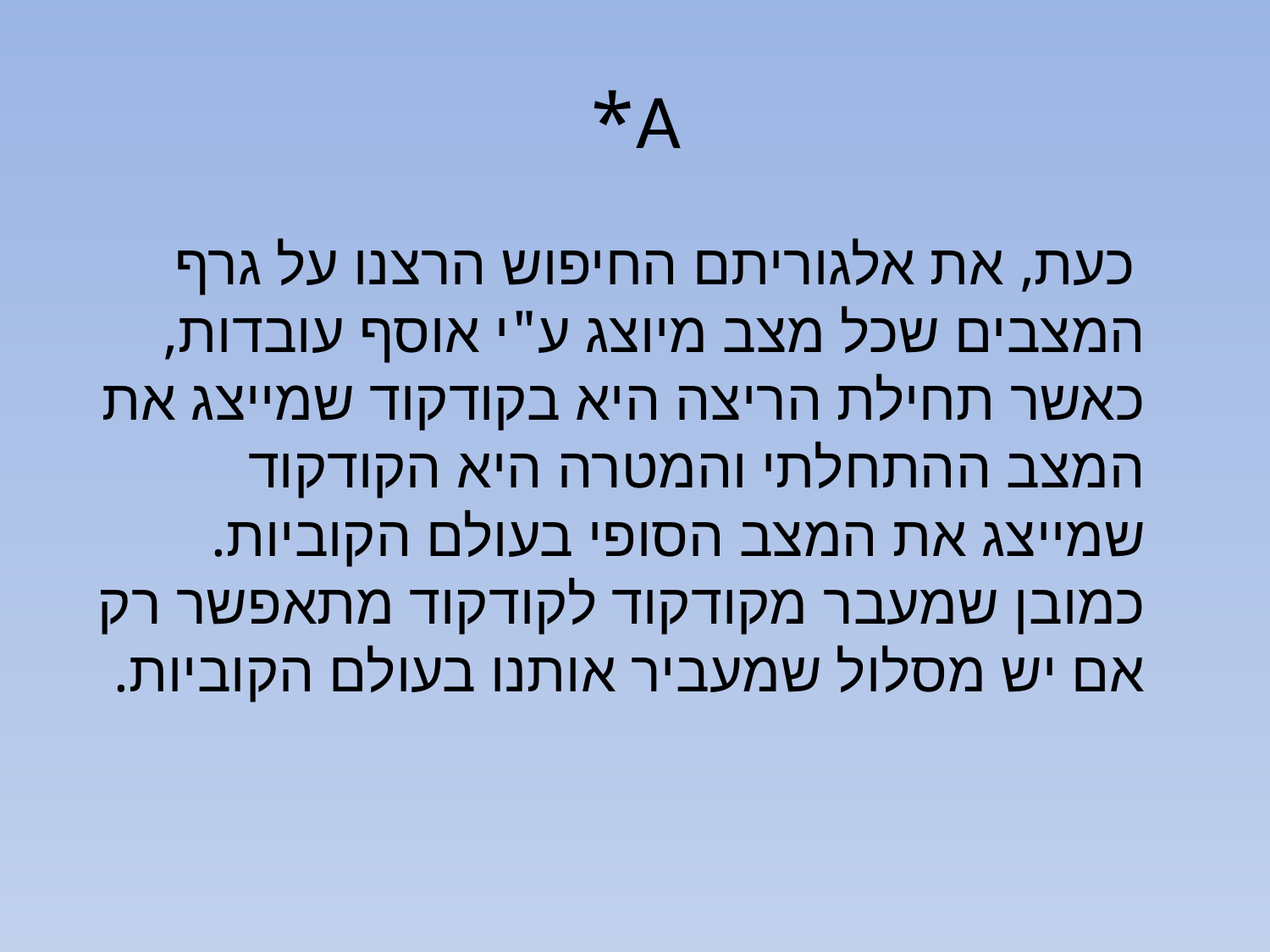

# A*
    כעת, את אלגוריתם החיפוש הרצנו על גרף המצבים שכל מצב מיוצג ע"י אוסף עובדות, כאשר תחילת הריצה היא בקודקוד שמייצג את המצב ההתחלתי והמטרה היא הקודקוד שמייצג את המצב הסופי בעולם הקוביות. כמובן שמעבר מקודקוד לקודקוד מתאפשר רק אם יש מסלול שמעביר אותנו בעולם הקוביות.